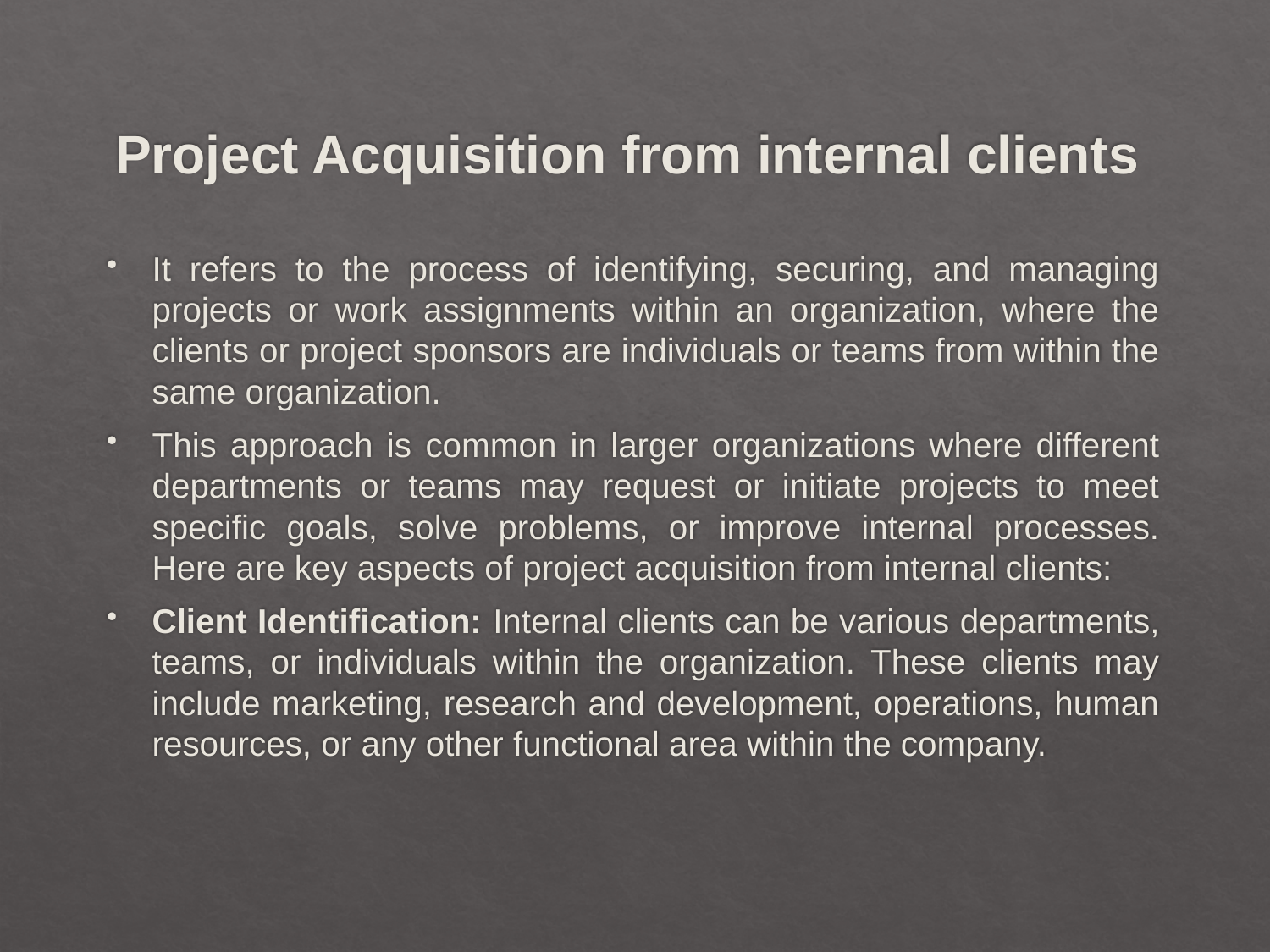

# Project Acquisition from internal clients
It refers to the process of identifying, securing, and managing projects or work assignments within an organization, where the clients or project sponsors are individuals or teams from within the same organization.
This approach is common in larger organizations where different departments or teams may request or initiate projects to meet specific goals, solve problems, or improve internal processes. Here are key aspects of project acquisition from internal clients:
Client Identification: Internal clients can be various departments, teams, or individuals within the organization. These clients may include marketing, research and development, operations, human resources, or any other functional area within the company.